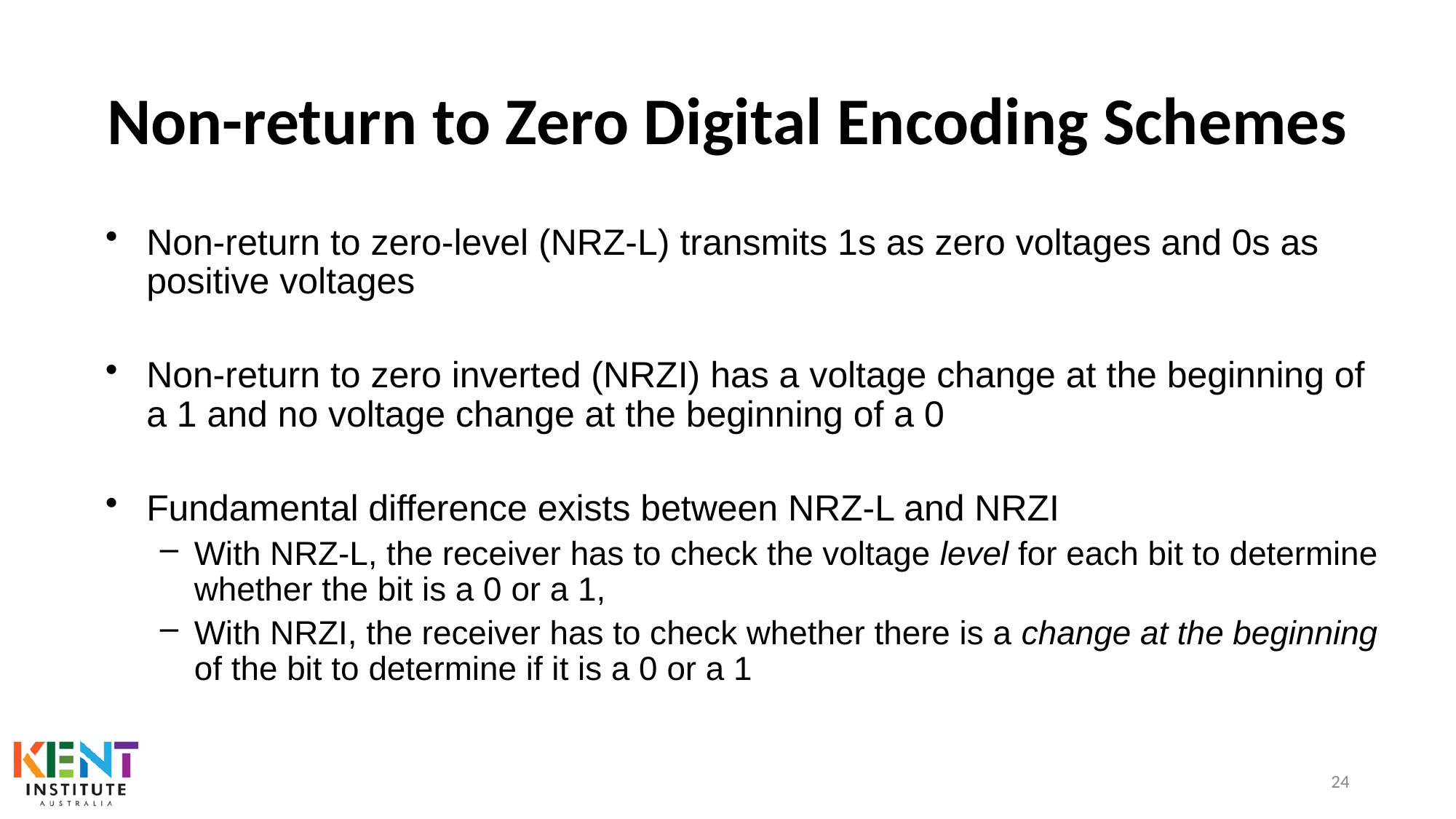

# Non-return to Zero Digital Encoding Schemes
Non-return to zero-level (NRZ-L) transmits 1s as zero voltages and 0s as positive voltages

Non-return to zero inverted (NRZI) has a voltage change at the beginning of a 1 and no voltage change at the beginning of a 0

Fundamental difference exists between NRZ-L and NRZI
With NRZ-L, the receiver has to check the voltage level for each bit to determine whether the bit is a 0 or a 1,
With NRZI, the receiver has to check whether there is a change at the beginning of the bit to determine if it is a 0 or a 1
24